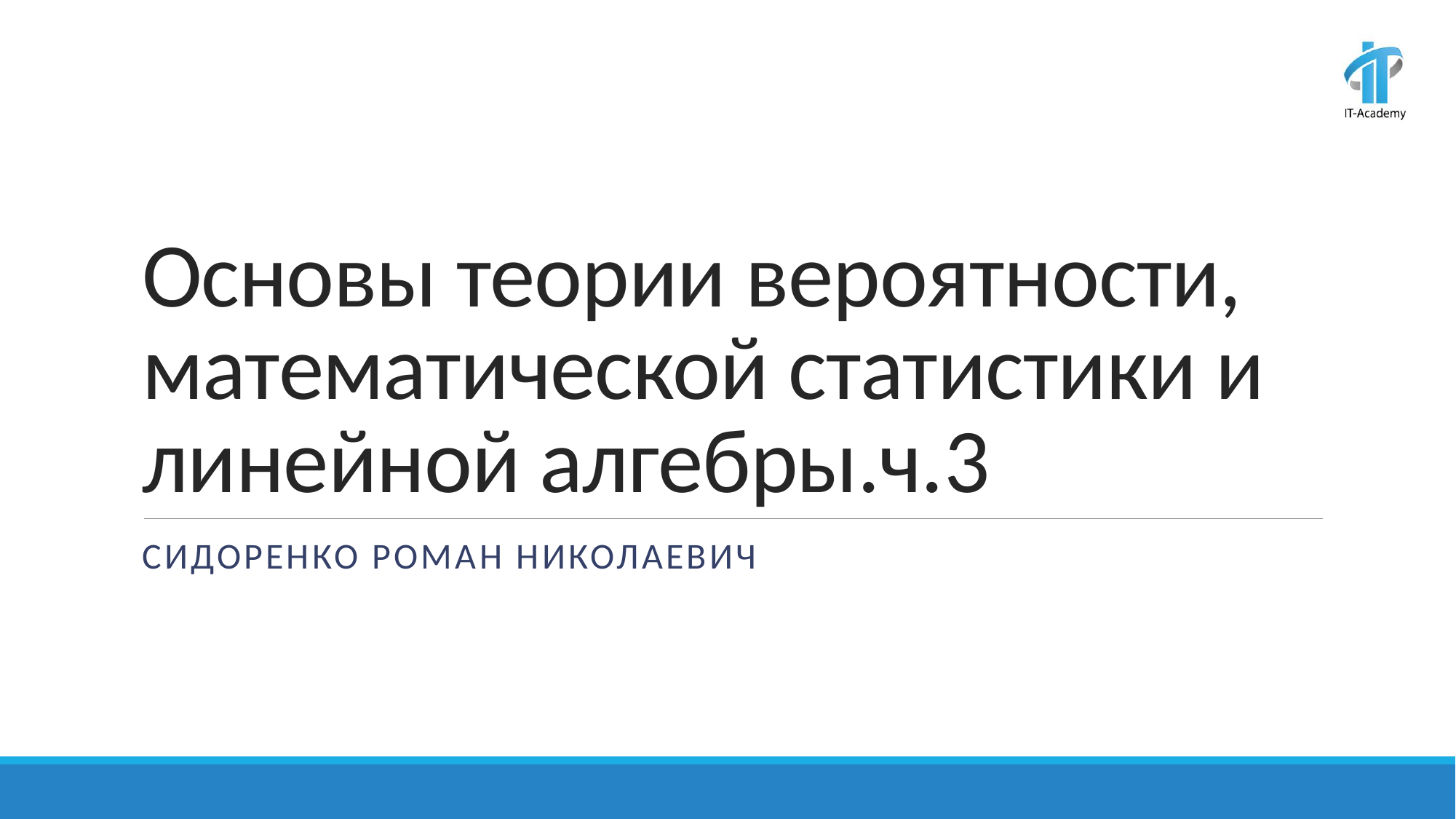

# Основы теории вероятности, математической статистики и линейной алгебры.ч.3
Сидоренко роман Николаевич